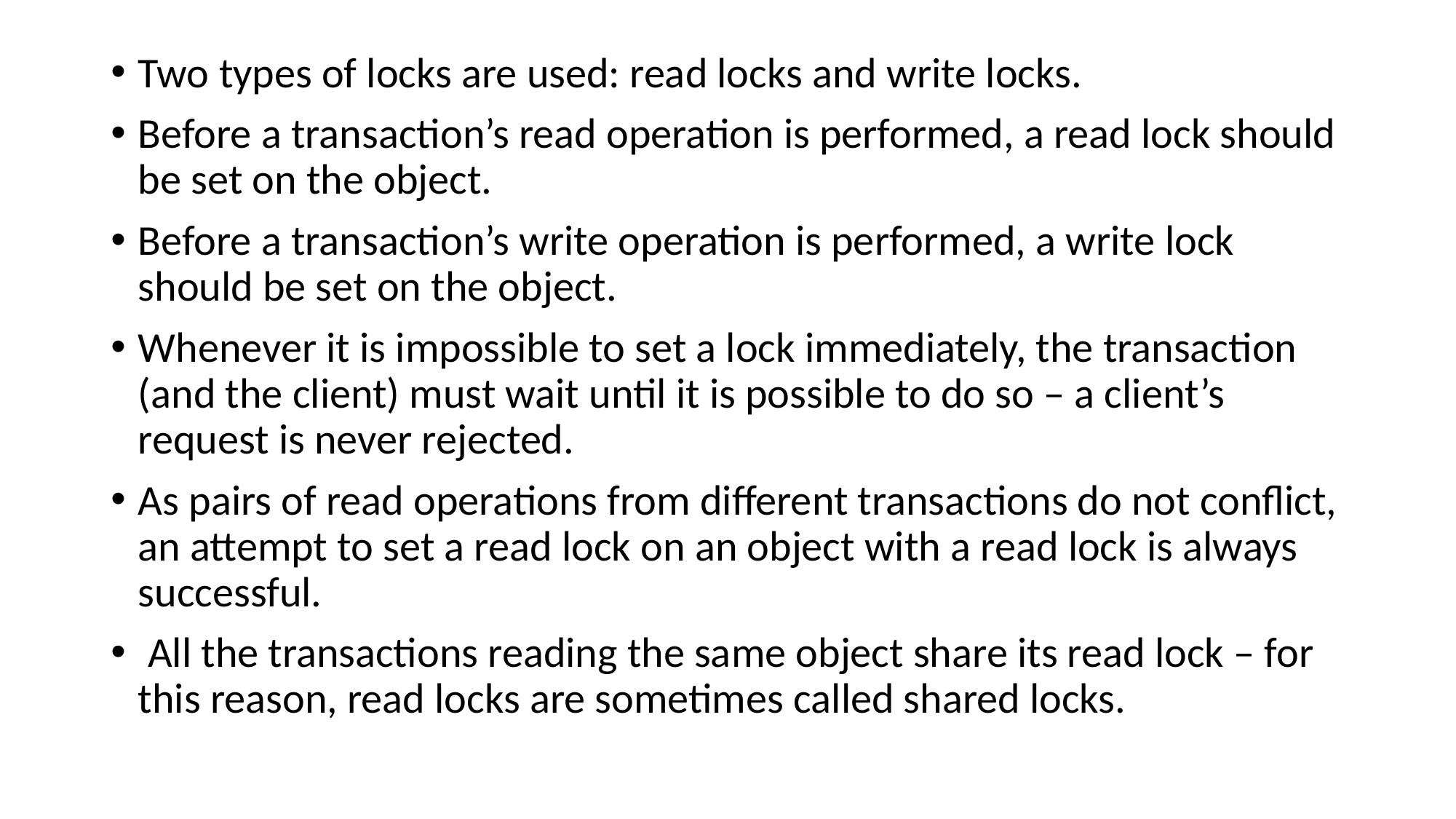

Two types of locks are used: read locks and write locks.
Before a transaction’s read operation is performed, a read lock should be set on the object.
Before a transaction’s write operation is performed, a write lock should be set on the object.
Whenever it is impossible to set a lock immediately, the transaction (and the client) must wait until it is possible to do so – a client’s request is never rejected.
As pairs of read operations from different transactions do not conflict, an attempt to set a read lock on an object with a read lock is always successful.
 All the transactions reading the same object share its read lock – for this reason, read locks are sometimes called shared locks.